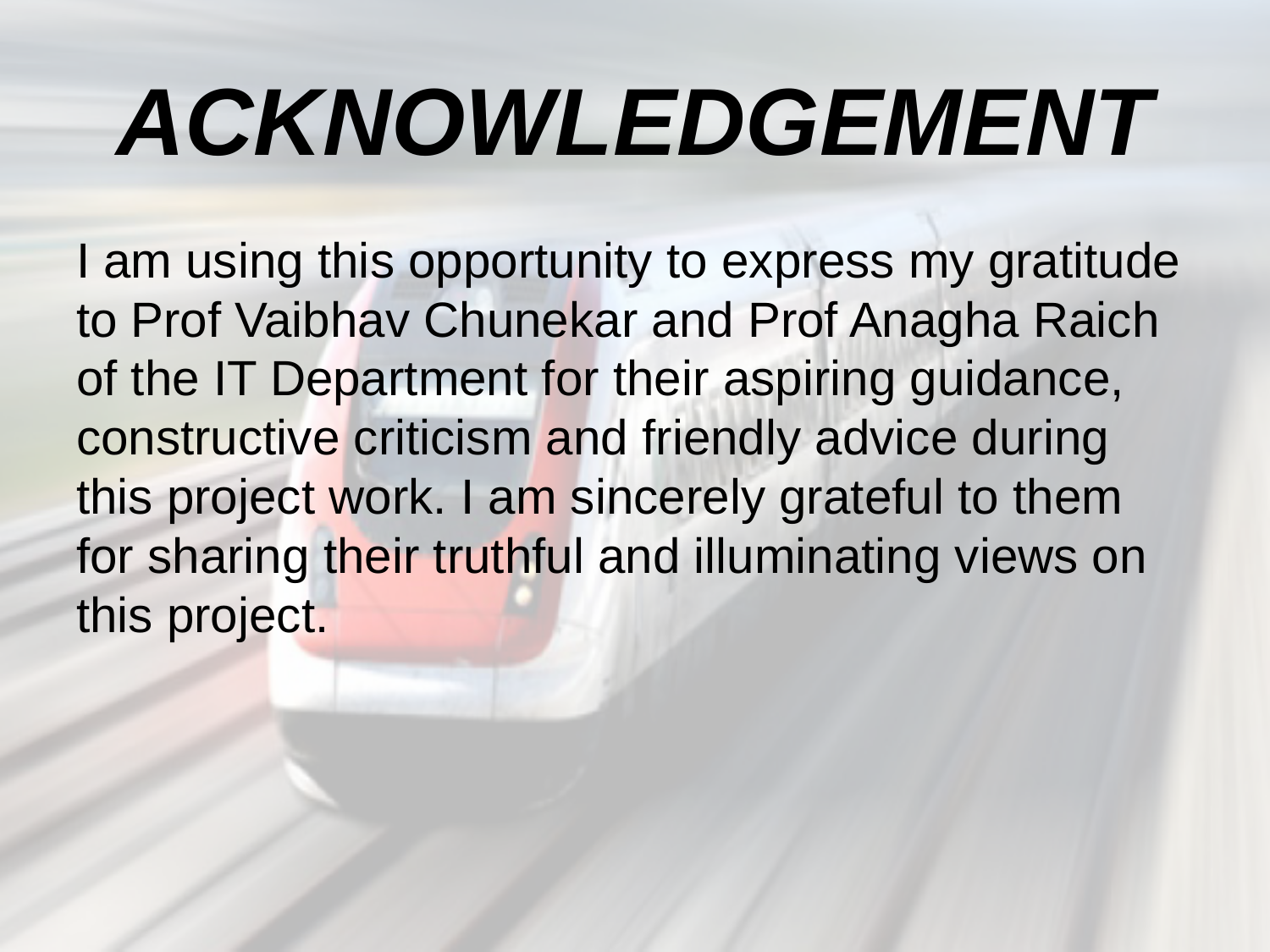

# ACKNOWLEDGEMENT
I am using this opportunity to express my gratitude to Prof Vaibhav Chunekar and Prof Anagha Raich of the IT Department for their aspiring guidance, constructive criticism and friendly advice during this project work. I am sincerely grateful to them for sharing their truthful and illuminating views on this project.